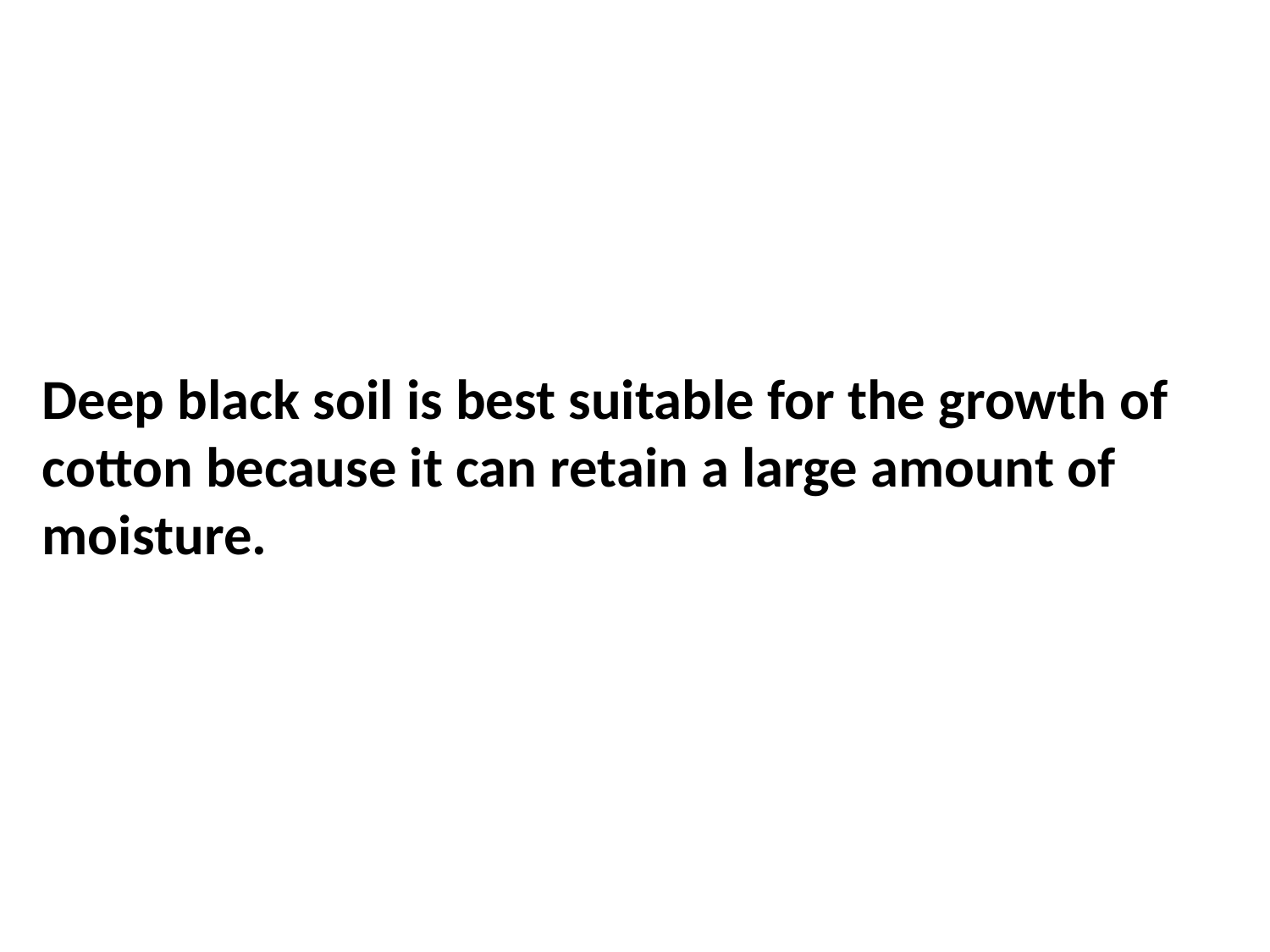

Deep black soil is best suitable for the growth of cotton because it can retain a large amount of moisture.